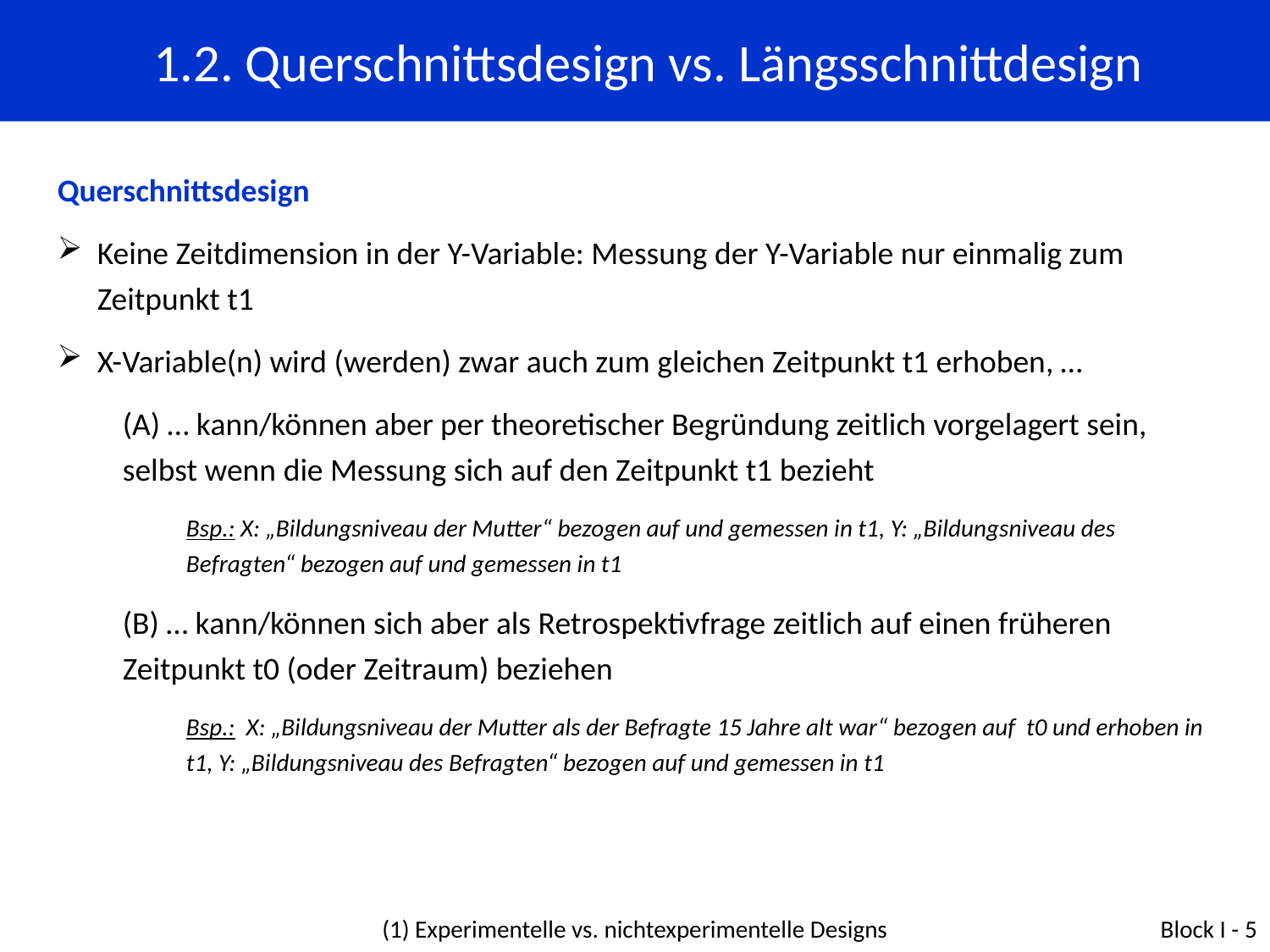

1.2. Querschnittsdesign vs. Längsschnittdesign
Querschnittsdesign
Keine Zeitdimension in der Y-Variable: Messung der Y-Variable nur einmalig zum Zeitpunkt t1
X-Variable(n) wird (werden) zwar auch zum gleichen Zeitpunkt t1 erhoben, …
(A) … kann/können aber per theoretischer Begründung zeitlich vorgelagert sein, selbst wenn die Messung sich auf den Zeitpunkt t1 bezieht
Bsp.: X: „Bildungsniveau der Mutter“ bezogen auf und gemessen in t1, Y: „Bildungsniveau des Befragten“ bezogen auf und gemessen in t1
(B) … kann/können sich aber als Retrospektivfrage zeitlich auf einen früheren Zeitpunkt t0 (oder Zeitraum) beziehen
Bsp.:  X: „Bildungsniveau der Mutter als der Befragte 15 Jahre alt war“ bezogen auf  t0 und erhoben in t1, Y: „Bildungsniveau des Befragten“ bezogen auf und gemessen in t1

(1) Experimentelle vs. nichtexperimentelle Designs
Block I - 5